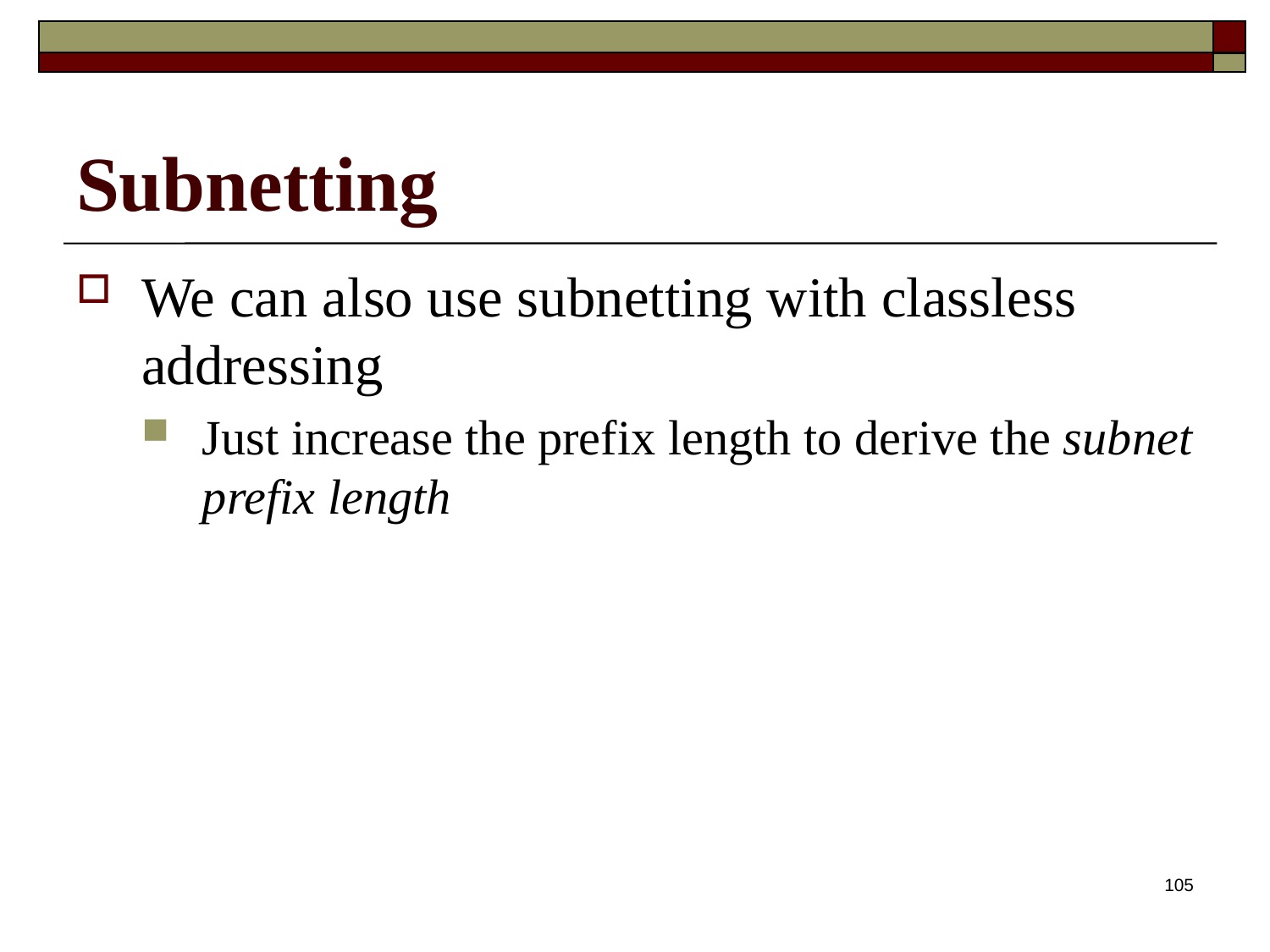

Subnetting
We can also use subnetting with classless addressing
Just increase the prefix length to derive the subnet prefix length

105